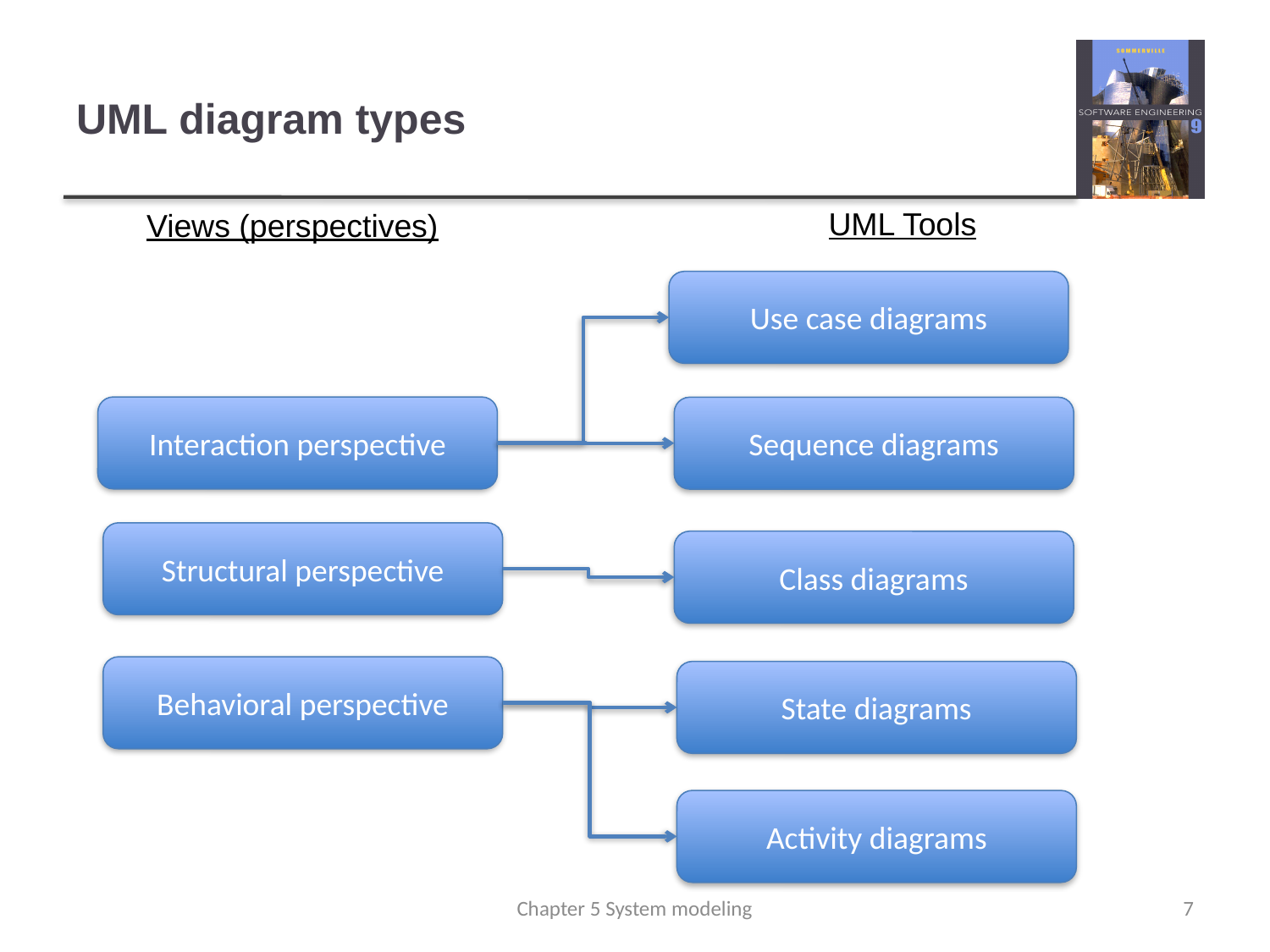

# UML diagram types
UML Tools
Views (perspectives)
Use case diagrams
Interaction perspective
Sequence diagrams
Structural perspective
Class diagrams
Behavioral perspective
State diagrams
Activity diagrams
Chapter 5 System modeling
7